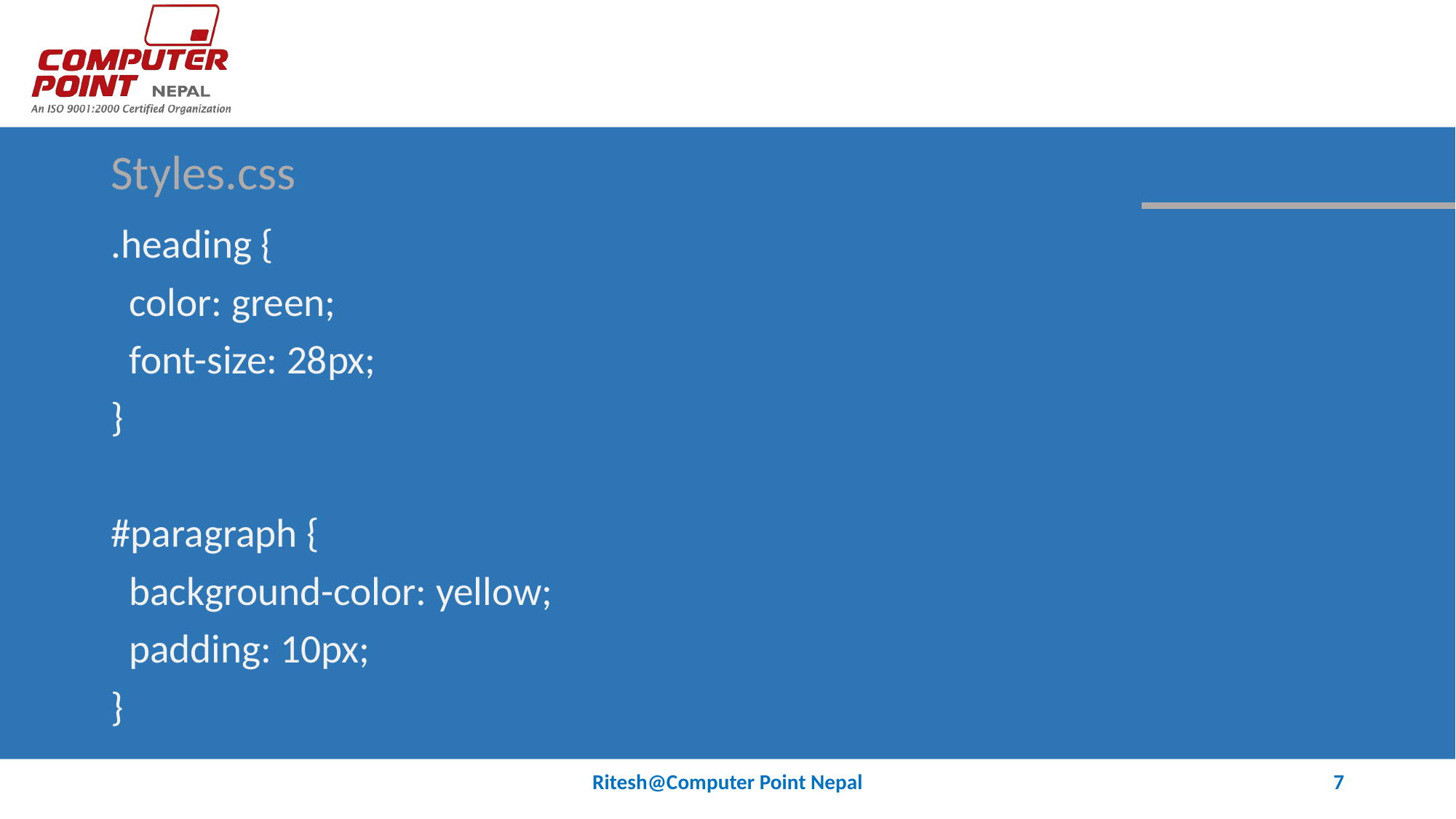

# Styles.css
.heading {
  color: green;
  font-size: 28px;
}

#paragraph {
  background-color: yellow;
  padding: 10px;
}

Ritesh@Computer Point Nepal

7